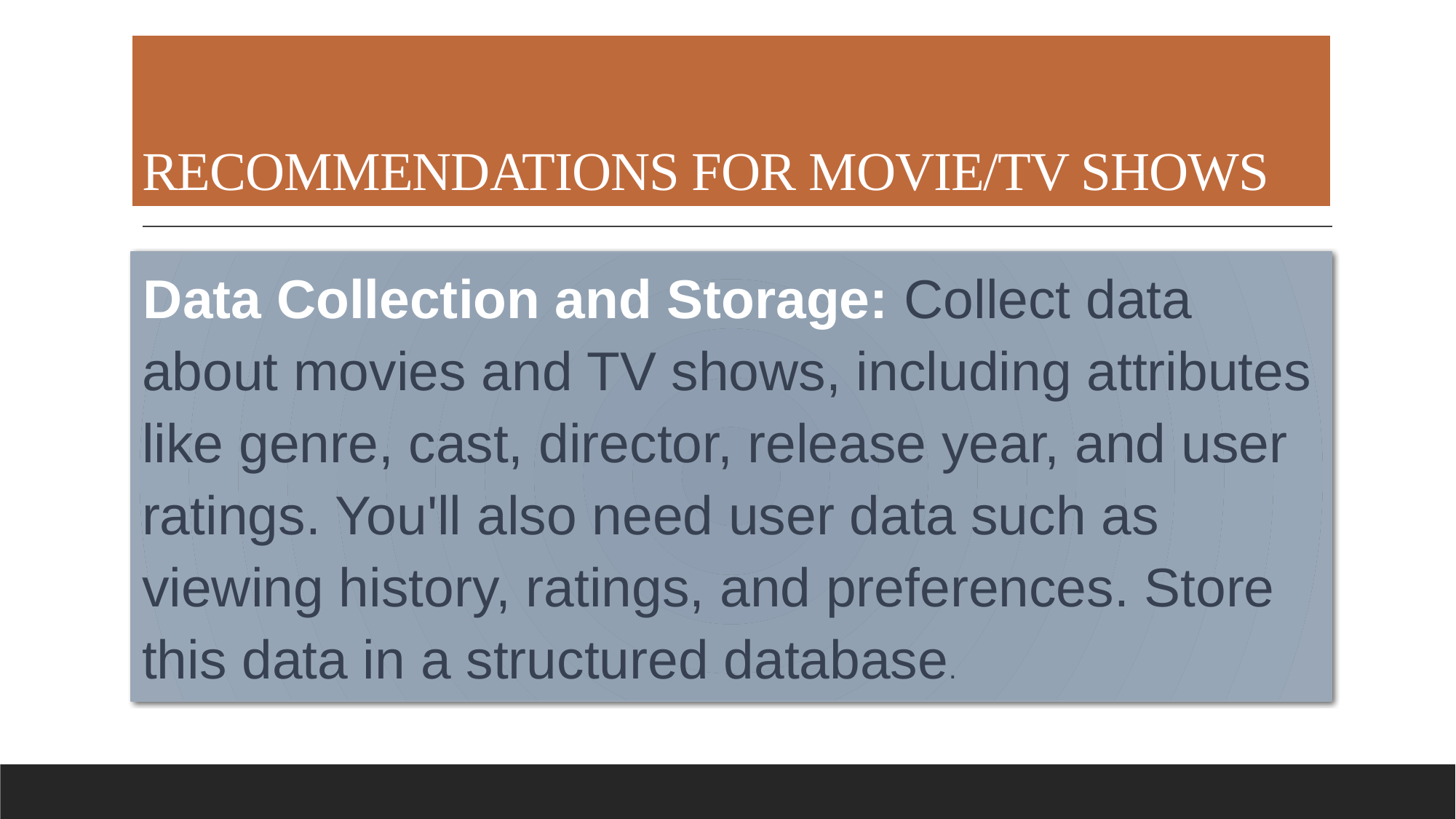

# RECOMMENDATIONS FOR MOVIE/TV SHOWS
Data Collection and Storage: Collect data about movies and TV shows, including attributes like genre, cast, director, release year, and user ratings. You'll also need user data such as viewing history, ratings, and preferences. Store this data in a structured database.